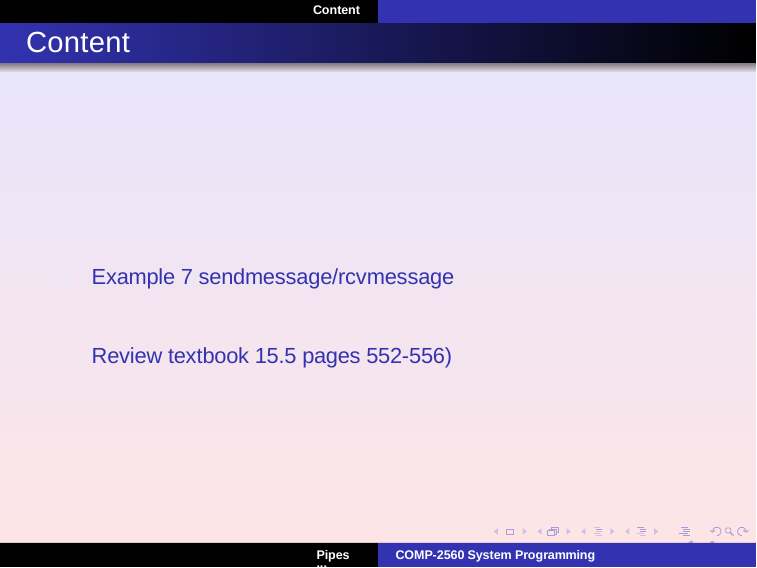

Content

# Content

Example 7 sendmessage/rcvmessage

Review textbook 15.5 pages 552-556)
1
14

Pipes III
COMP-2560 System Programming